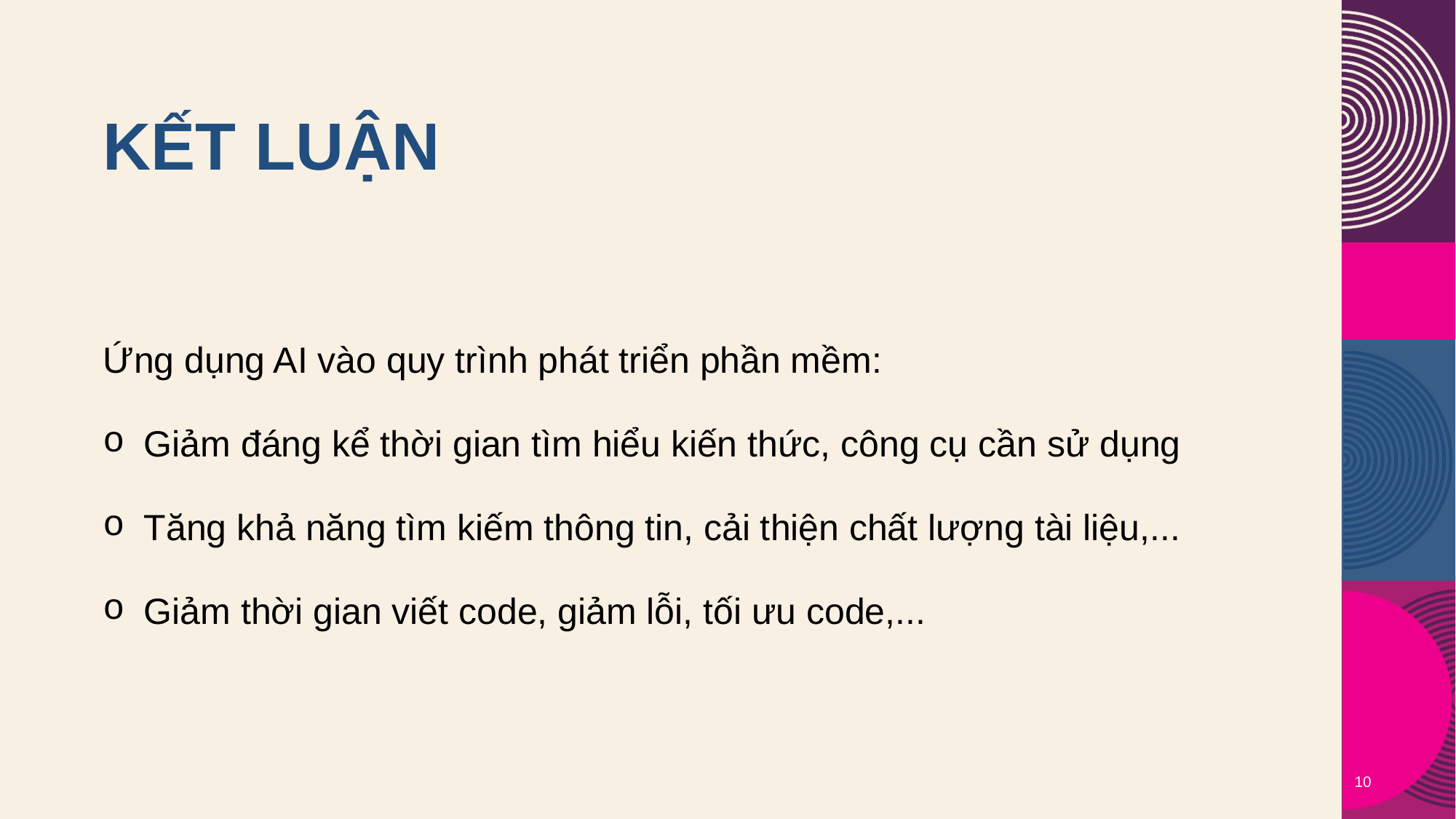

# Kết luận
Ứng dụng AI vào quy trình phát triển phần mềm:
Giảm đáng kể thời gian tìm hiểu kiến thức, công cụ cần sử dụng
Tăng khả năng tìm kiếm thông tin, cải thiện chất lượng tài liệu,...
Giảm thời gian viết code, giảm lỗi, tối ưu code,...

10